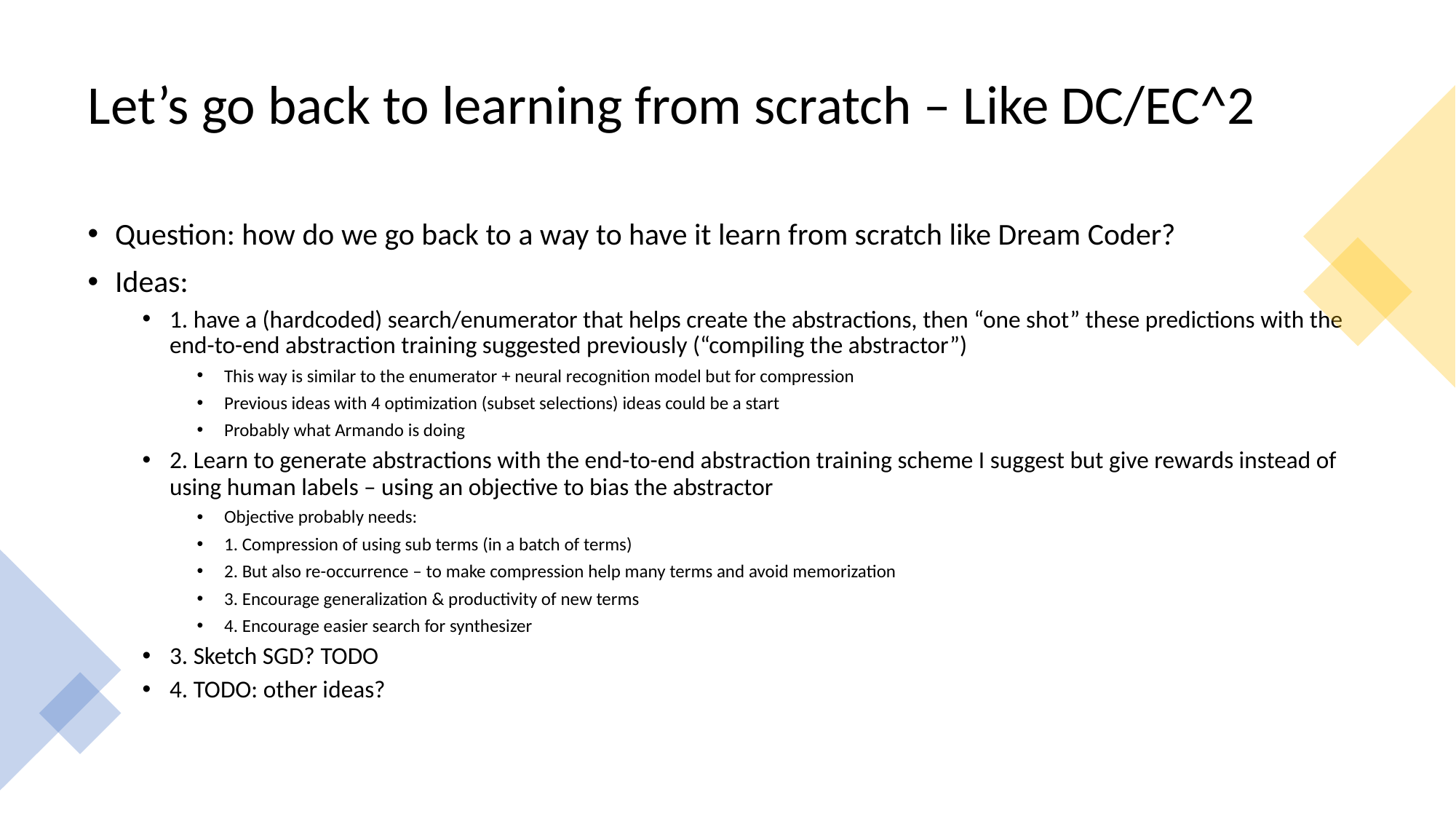

# Let’s go back to learning from scratch – Like DC/EC^2

Question: how do we go back to a way to have it learn from scratch like Dream Coder?
Ideas:
1. have a (hardcoded) search/enumerator that helps create the abstractions, then “one shot” these predictions with the end-to-end abstraction training suggested previously (“compiling the abstractor”)
This way is similar to the enumerator + neural recognition model but for compression
Previous ideas with 4 optimization (subset selections) ideas could be a start
Probably what Armando is doing
2. Learn to generate abstractions with the end-to-end abstraction training scheme I suggest but give rewards instead of using human labels – using an objective to bias the abstractor
Objective probably needs:
1. Compression of using sub terms (in a batch of terms)
2. But also re-occurrence – to make compression help many terms and avoid memorization
3. Encourage generalization & productivity of new terms
4. Encourage easier search for synthesizer
3. Sketch SGD? TODO
4. TODO: other ideas?